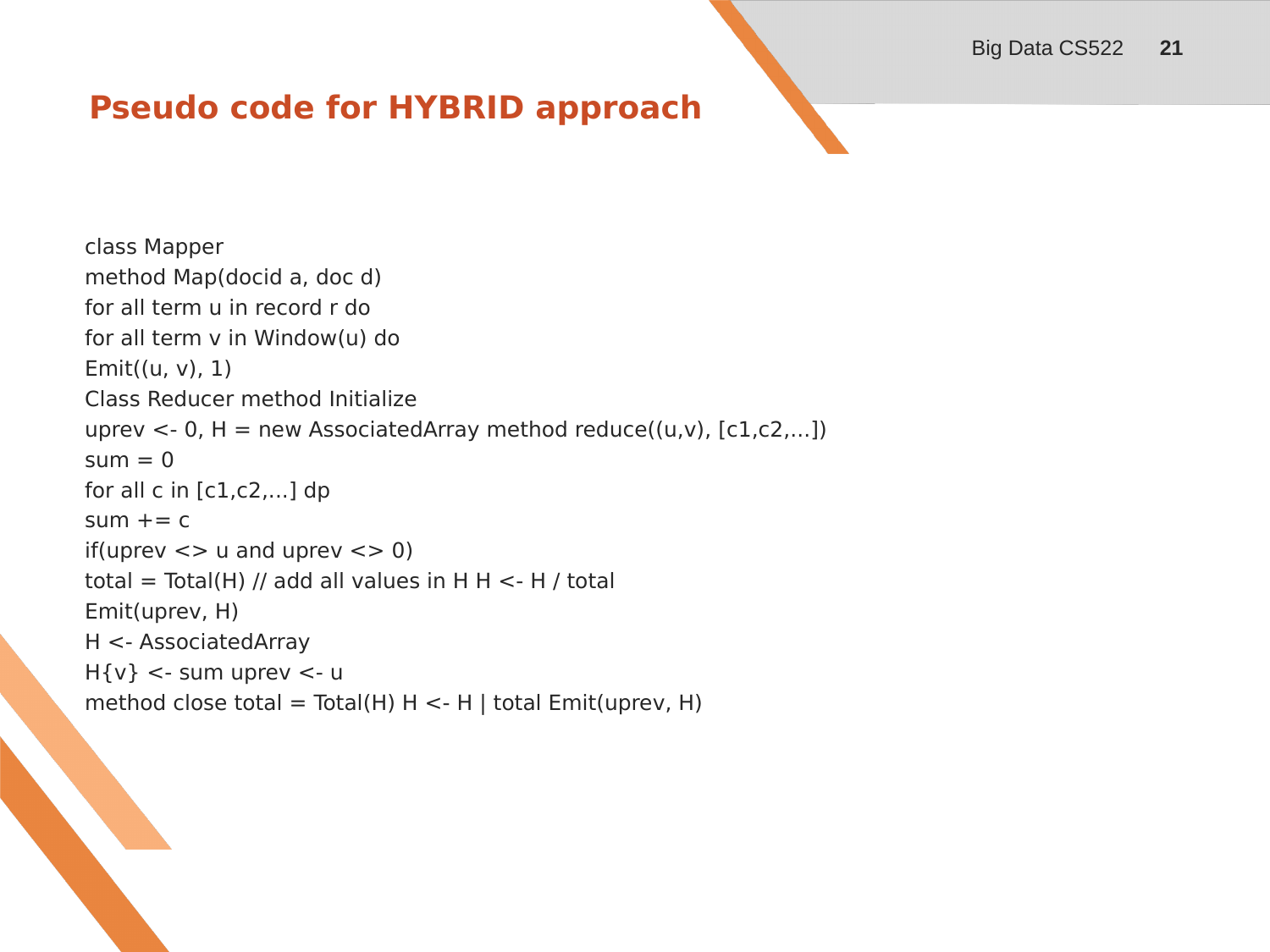

Big Data CS522
21
# Pseudo code for HYBRID approach
class Mapper
method Map(docid a, doc d)
for all term u in record r do
for all term v in Window(u) do
Emit((u, v), 1)
Class Reducer method Initialize
uprev <- 0, H = new AssociatedArray method reduce((u,v), [c1,c2,...])
sum = 0
for all c in [c1,c2,...] dp
sum += c
if(uprev <> u and uprev <> 0)
total = Total(H) // add all values in H H <- H / total
Emit(uprev, H)
H <- AssociatedArray
H{v} <- sum uprev <- u
method close total = Total(H) H <- H | total Emit(uprev, H)